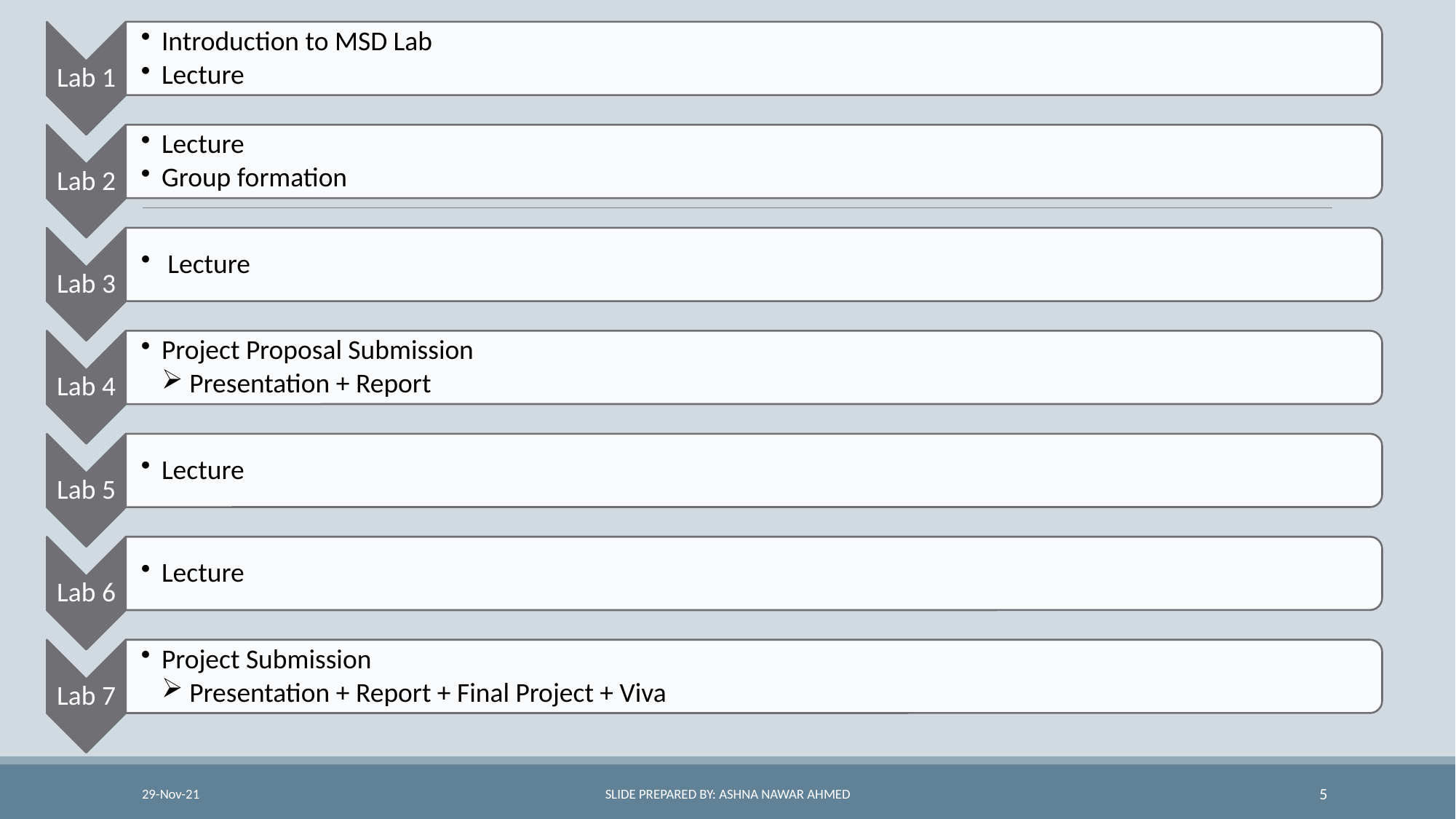

Lab 1
Introduction to MSD Lab
Lecture
Lab 2
Lecture
Group formation
Lab 3
 Lecture
Lab 4
Project Proposal Submission
 Presentation + Report
Lab 5
Lecture
Lab 6
Lecture
Lab 7
Project Submission
 Presentation + Report + Final Project + Viva
29-Nov-21
Slide Prepared By: Ashna Nawar Ahmed
5